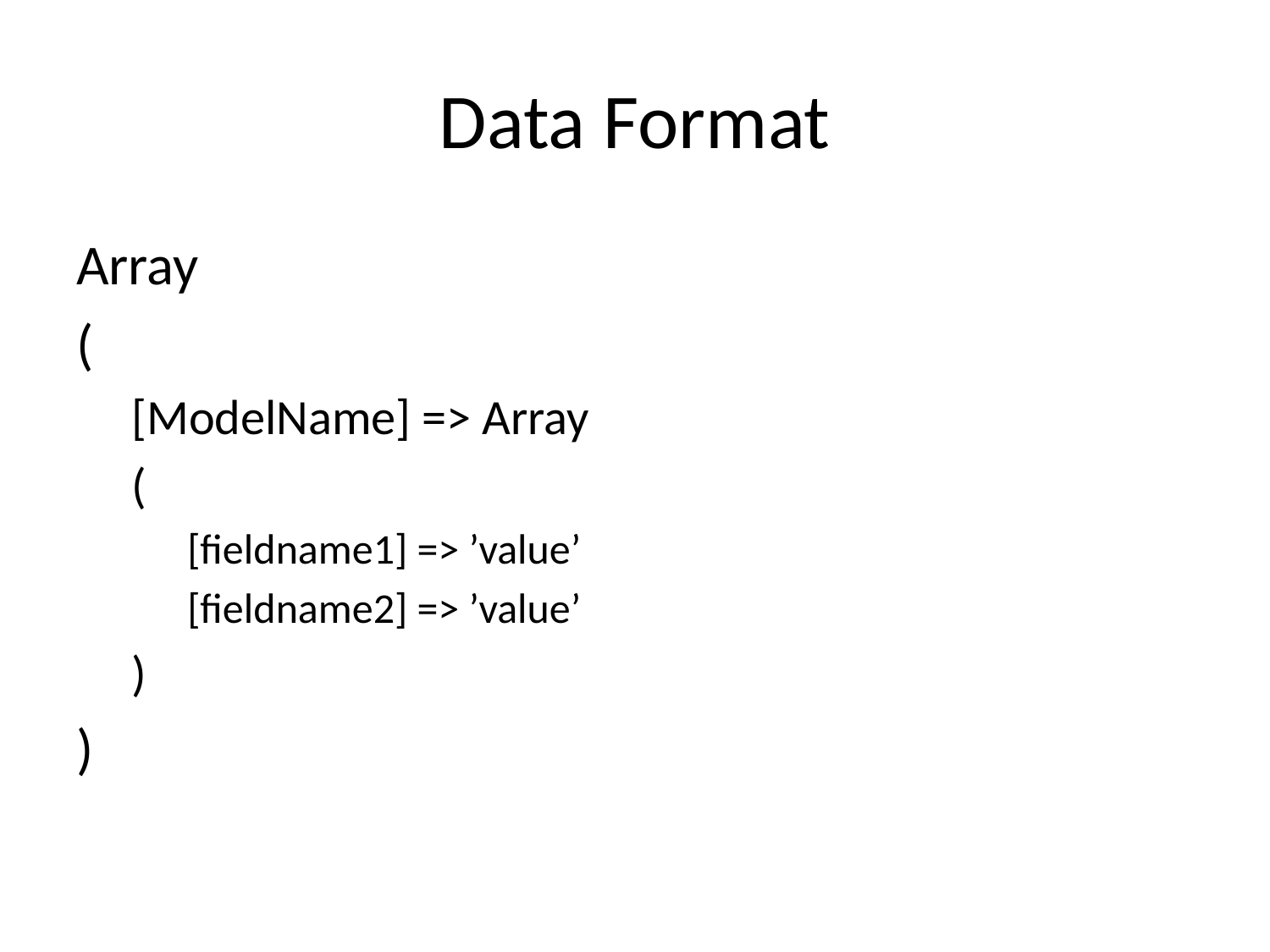

# Data Format
Array
(
[ModelName] => Array
(
[fieldname1] => ’value’
[fieldname2] => ’value’
)
)